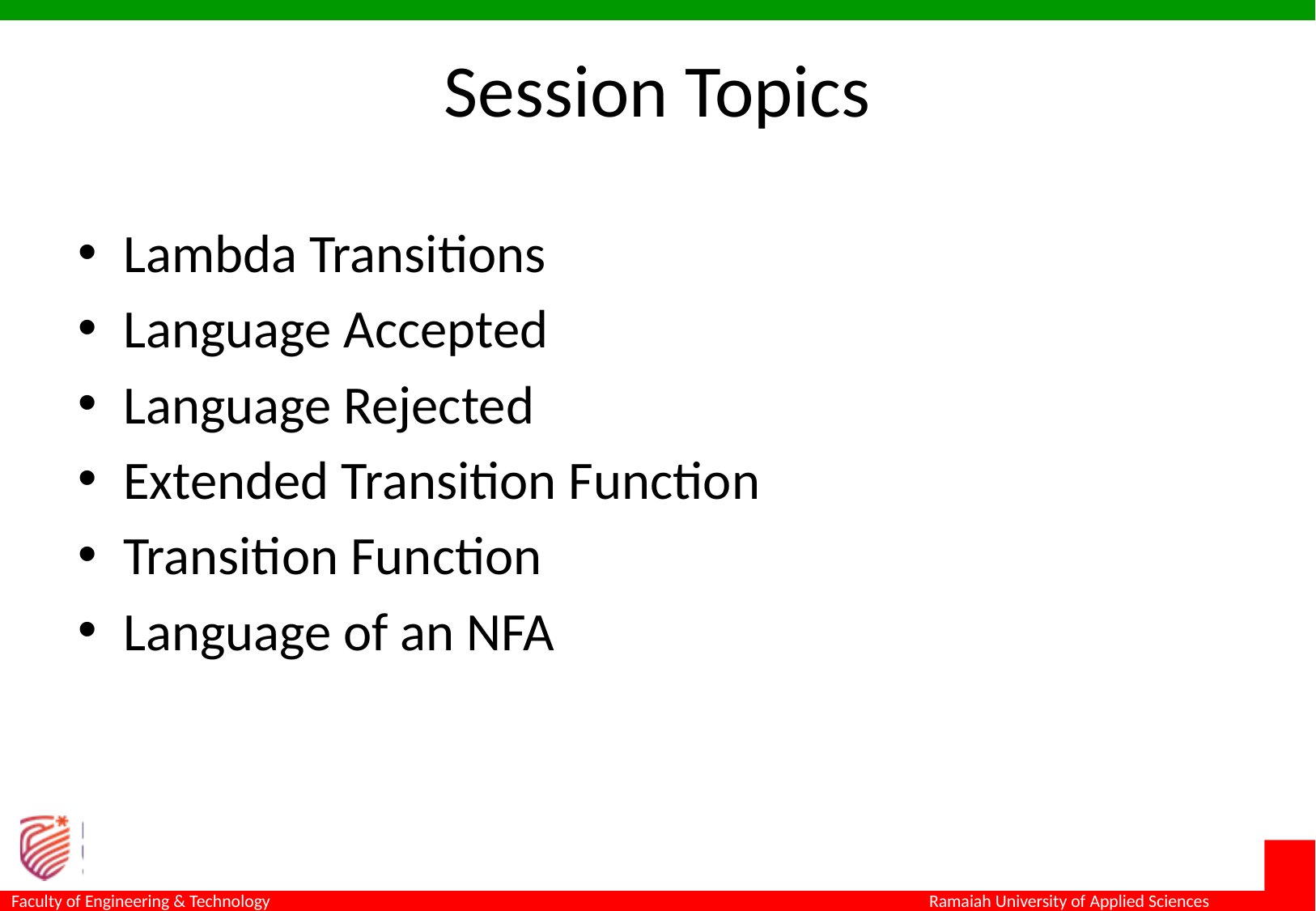

# Session Topics
Lambda Transitions
Language Accepted
Language Rejected
Extended Transition Function
Transition Function
Language of an NFA